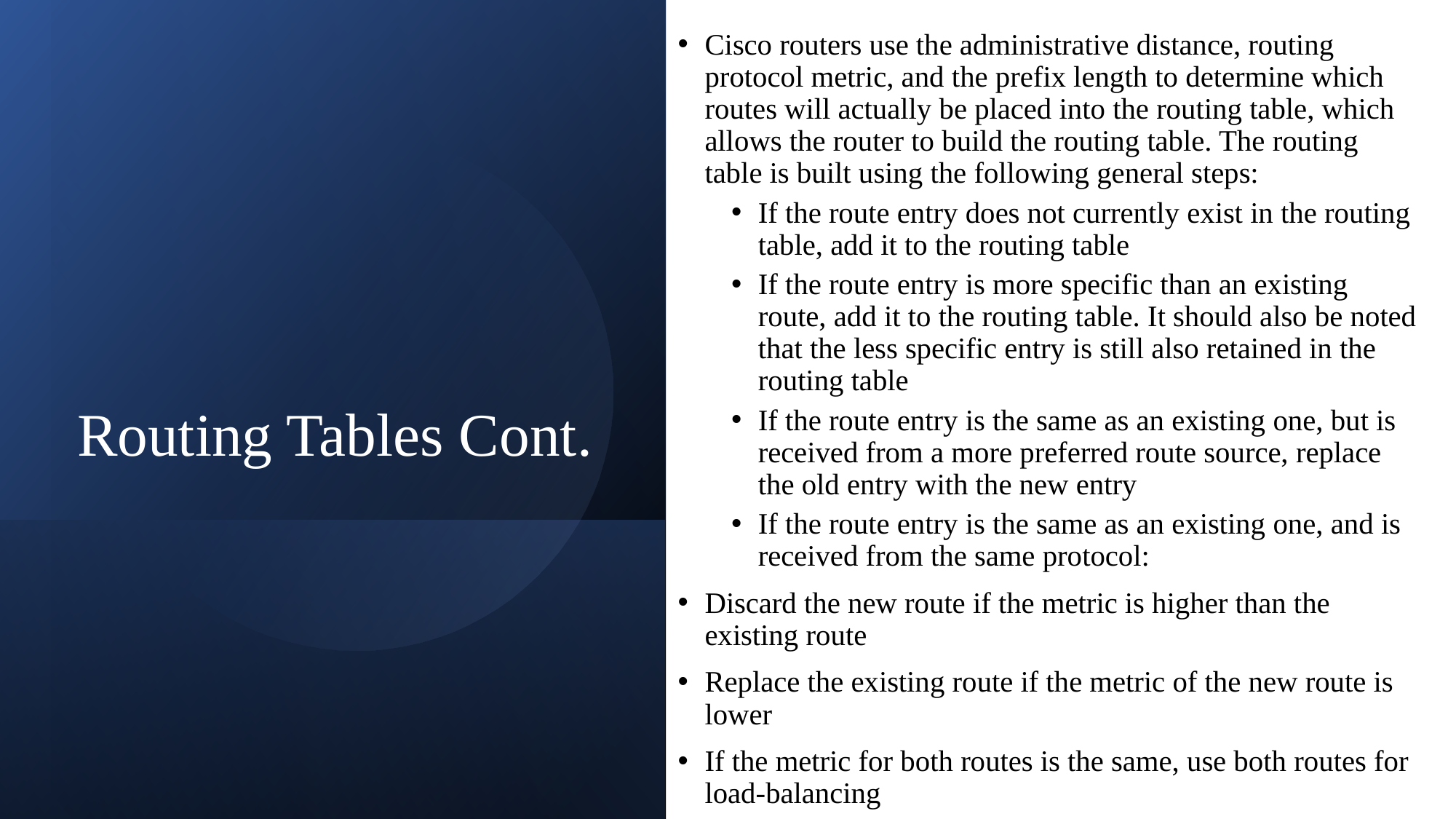

Cisco routers use the administrative distance, routing protocol metric, and the prefix length to determine which routes will actually be placed into the routing table, which allows the router to build the routing table. The routing table is built using the following general steps:
If the route entry does not currently exist in the routing table, add it to the routing table
If the route entry is more specific than an existing route, add it to the routing table. It should also be noted that the less specific entry is still also retained in the routing table
If the route entry is the same as an existing one, but is received from a more preferred route source, replace the old entry with the new entry
If the route entry is the same as an existing one, and is received from the same protocol:
Discard the new route if the metric is higher than the existing route
Replace the existing route if the metric of the new route is lower
If the metric for both routes is the same, use both routes for load-balancing

# Routing Tables Cont.